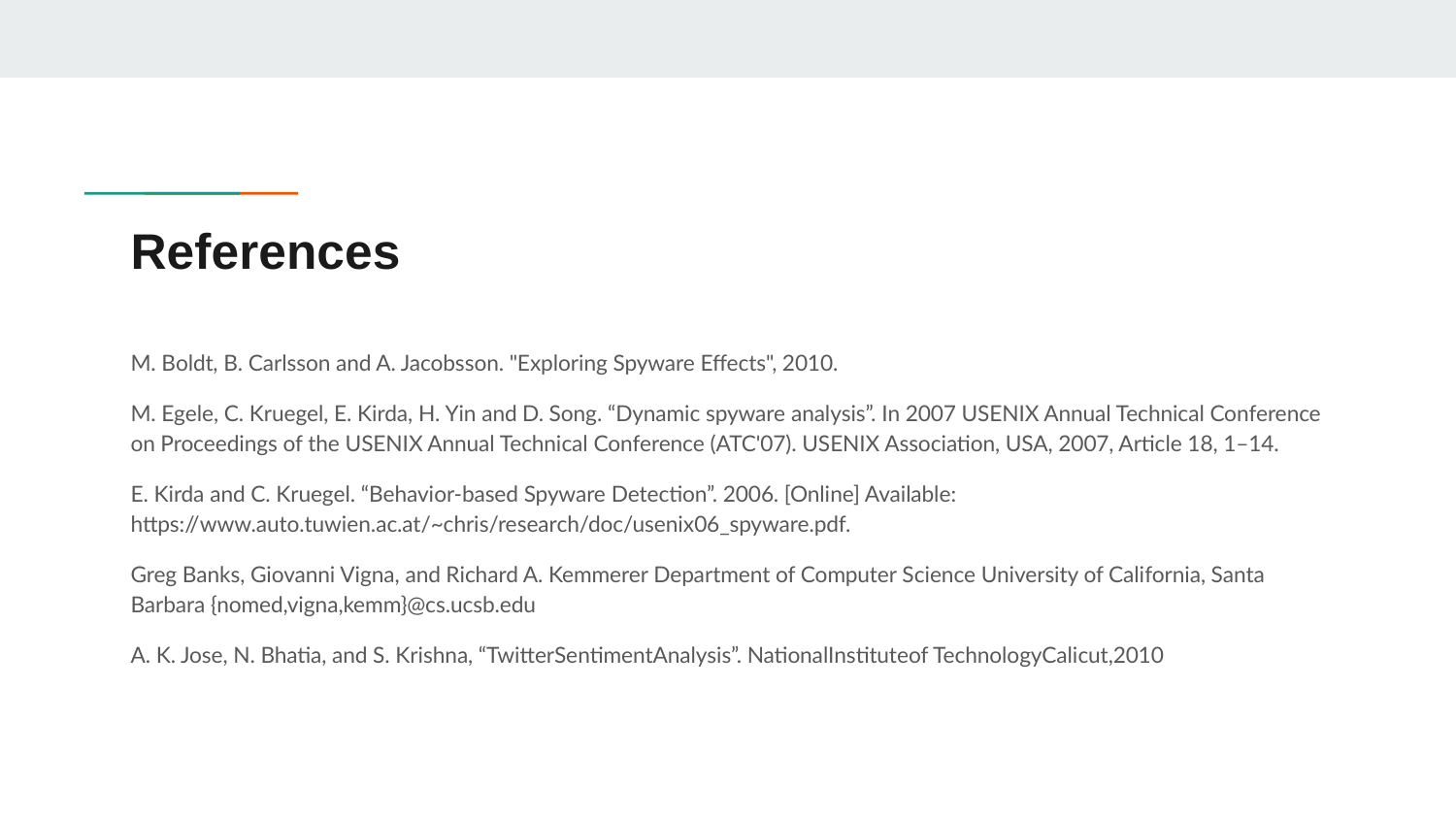

# References
M. Boldt, B. Carlsson and A. Jacobsson. "Exploring Spyware Effects", 2010.
M. Egele, C. Kruegel, E. Kirda, H. Yin and D. Song. “Dynamic spyware analysis”. In 2007 USENIX Annual Technical Conference on Proceedings of the USENIX Annual Technical Conference (ATC'07). USENIX Association, USA, 2007, Article 18, 1–14.
E. Kirda and C. Kruegel. “Behavior-based Spyware Detection”. 2006. [Online] Available: https://www.auto.tuwien.ac.at/~chris/research/doc/usenix06_spyware.pdf.
Greg Banks, Giovanni Vigna, and Richard A. Kemmerer Department of Computer Science University of California, Santa Barbara {nomed,vigna,kemm}@cs.ucsb.edu
A. K. Jose, N. Bhatia, and S. Krishna, “TwitterSentimentAnalysis”. NationalInstituteof TechnologyCalicut,2010